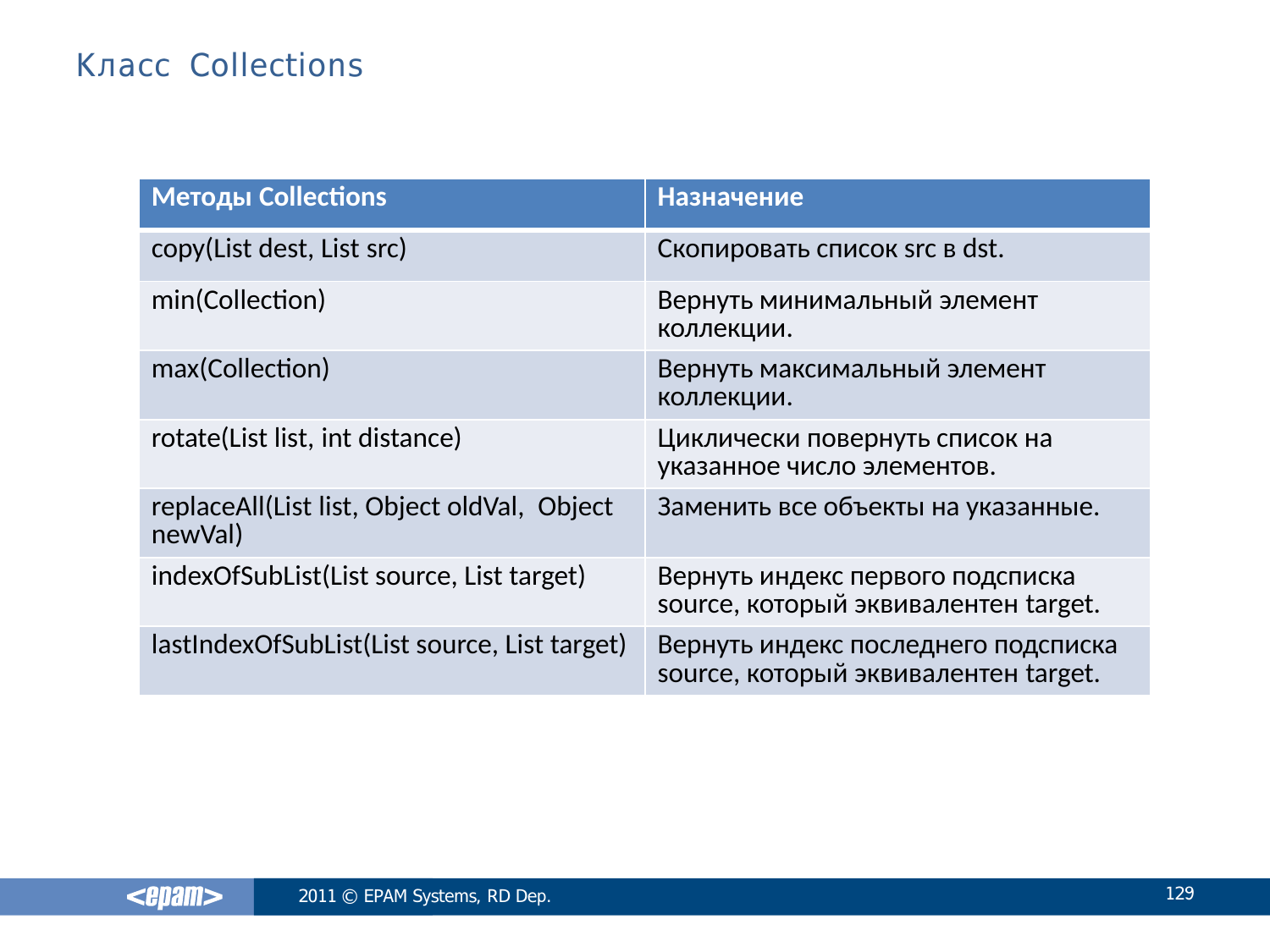

# Класс  Collections
| Методы Collections | Назначение |
| --- | --- |
| copy(List dest, List src) | Скопировать список src в dst. |
| min(Collection) | Вернуть минимальный элемент коллекции. |
| max(Collection) | Вернуть максимальный элемент коллекции. |
| rotate(List list, int distance) | Циклически повернуть список на указанное число элементов. |
| replaceAll(List list, Object oldVal, Object newVal) | Заменить все объекты на указанные. |
| indexOfSubList(List source, List target) | Вернуть индекс первого подсписка source, который эквивалентен target. |
| lastIndexOfSubList(List source, List target) | Вернуть индекс последнего подсписка source, который эквивалентен target. |
129
2011 © EPAM Systems, RD Dep.